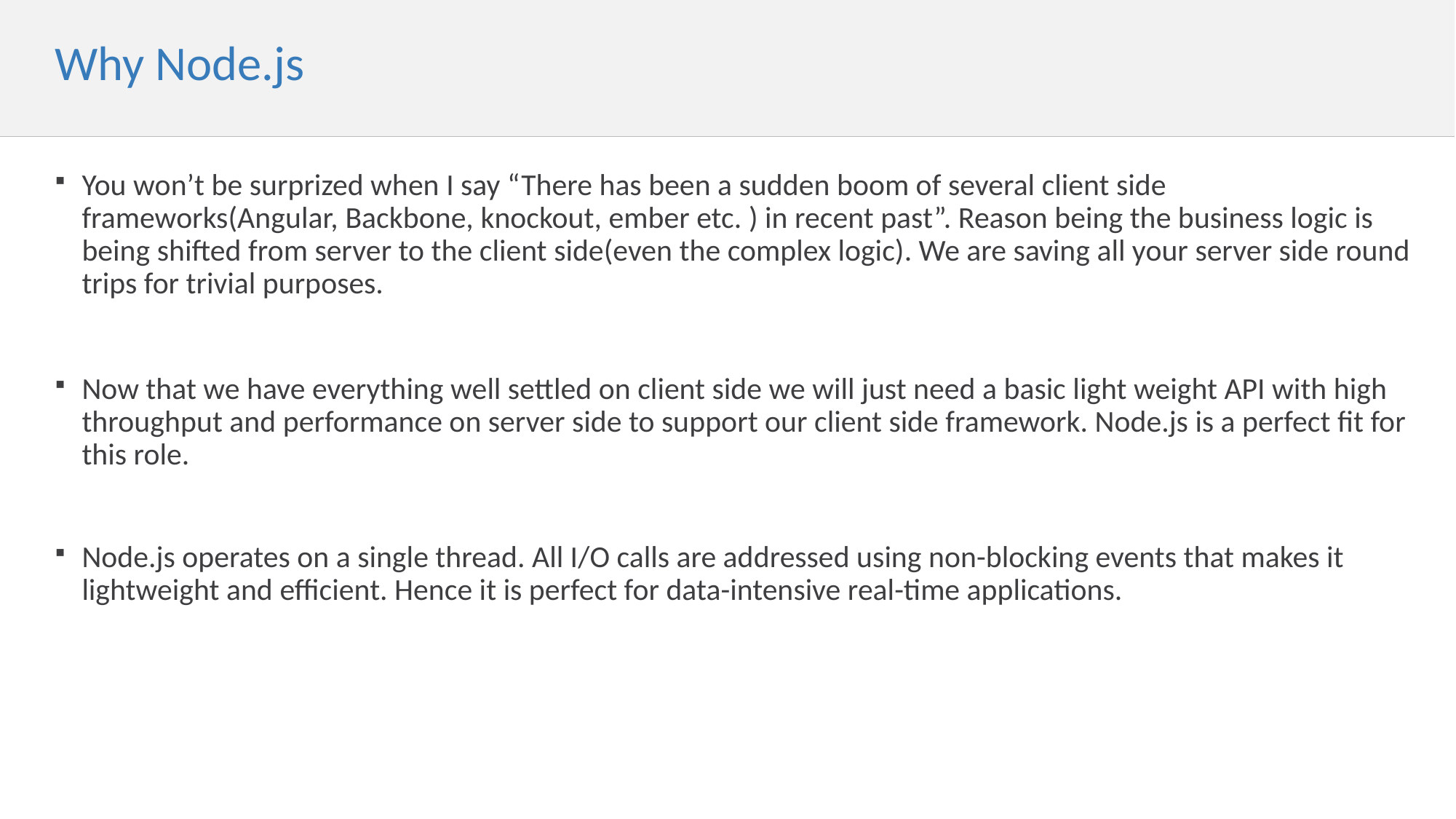

# Why Node.js
You won’t be surprized when I say “There has been a sudden boom of several client side frameworks(Angular, Backbone, knockout, ember etc. ) in recent past”. Reason being the business logic is being shifted from server to the client side(even the complex logic). We are saving all your server side round trips for trivial purposes.
Now that we have everything well settled on client side we will just need a basic light weight API with high throughput and performance on server side to support our client side framework. Node.js is a perfect fit for this role.
Node.js operates on a single thread. All I/O calls are addressed using non-blocking events that makes it lightweight and efficient. Hence it is perfect for data-intensive real-time applications.